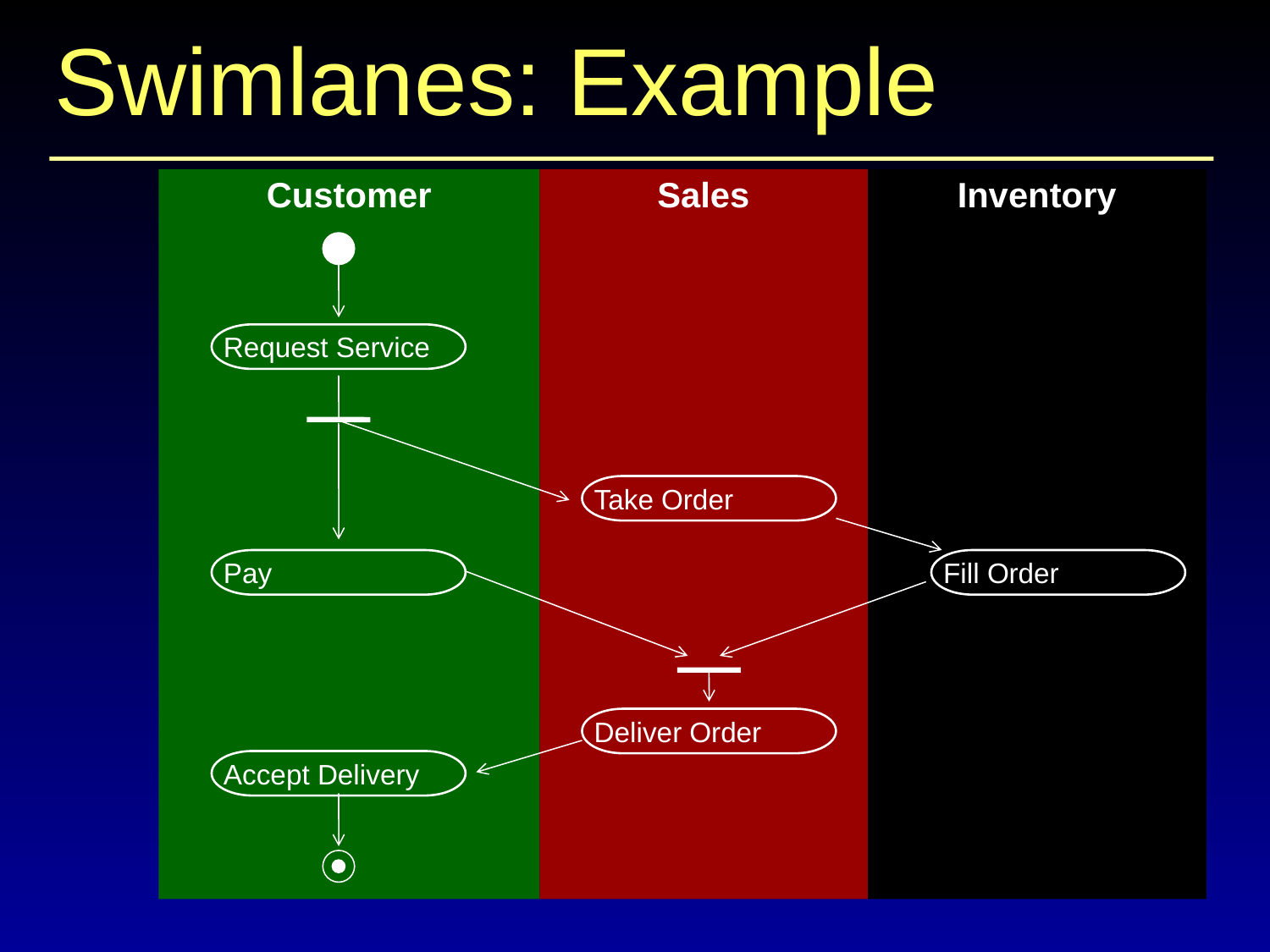

# Swimlanes: Example
Customer

Sales

Inventory

Request Service

Take Order
Pay

Fill Order

Deliver Order

Accept Delivery